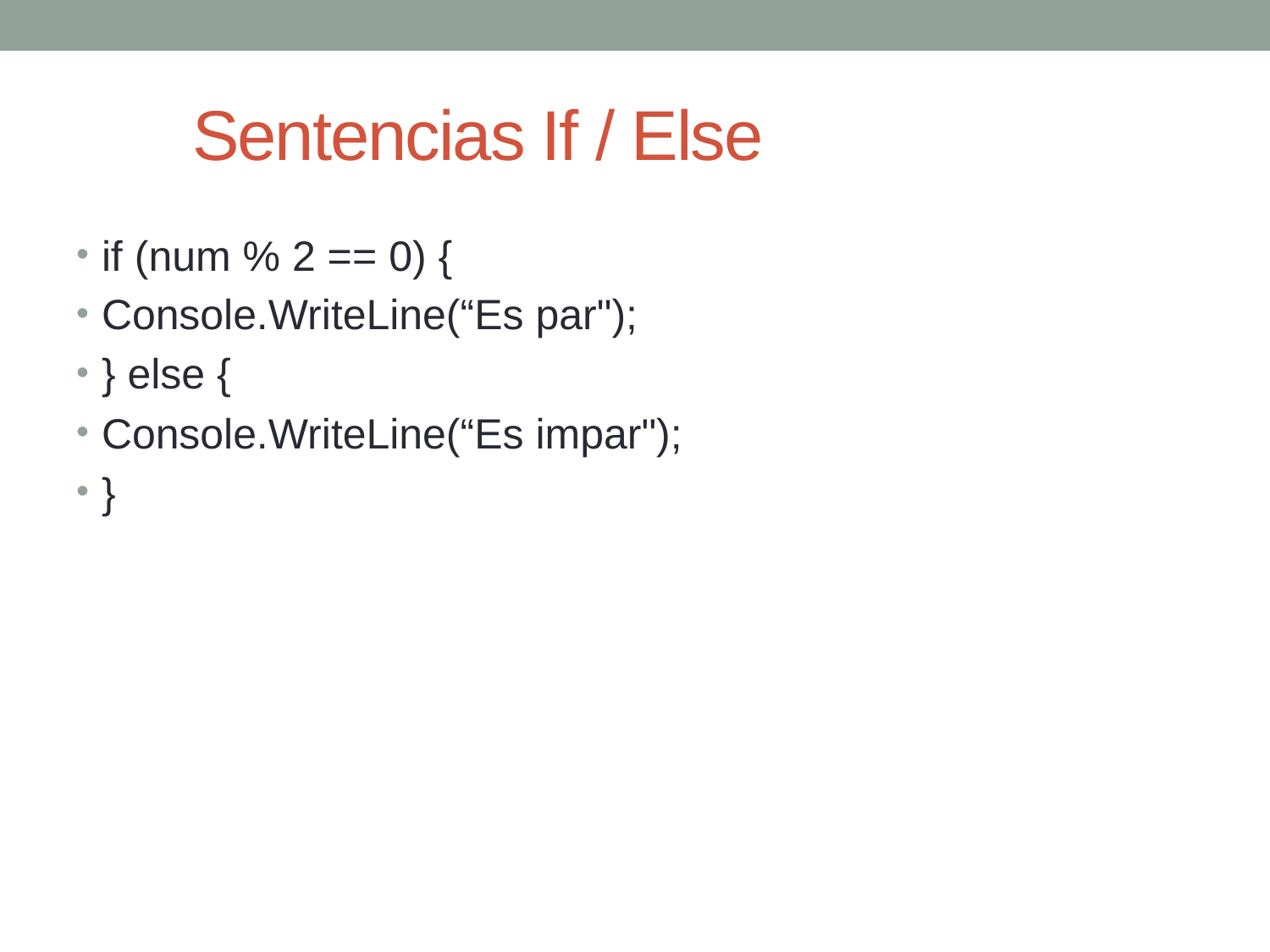

# Sentencias If / Else
if (num % 2 == 0) {
Console.WriteLine(“Es par");
} else {
Console.WriteLine(“Es impar");
}